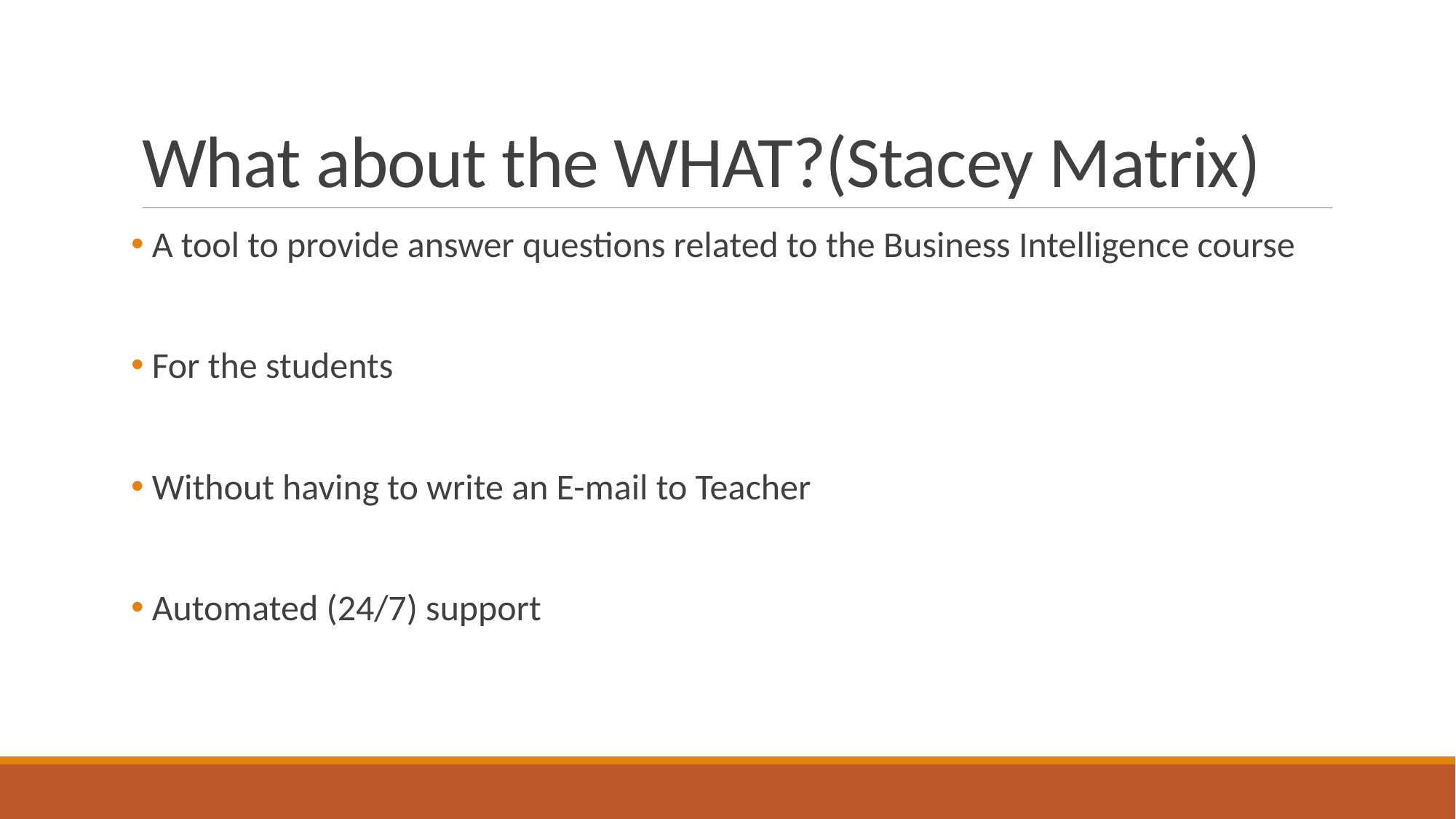

# What about the WHAT?(Stacey Matrix)
 A tool to provide answer questions related to the Business Intelligence course

 For the students

 Without having to write an E-mail to Teacher

 Automated (24/7) support